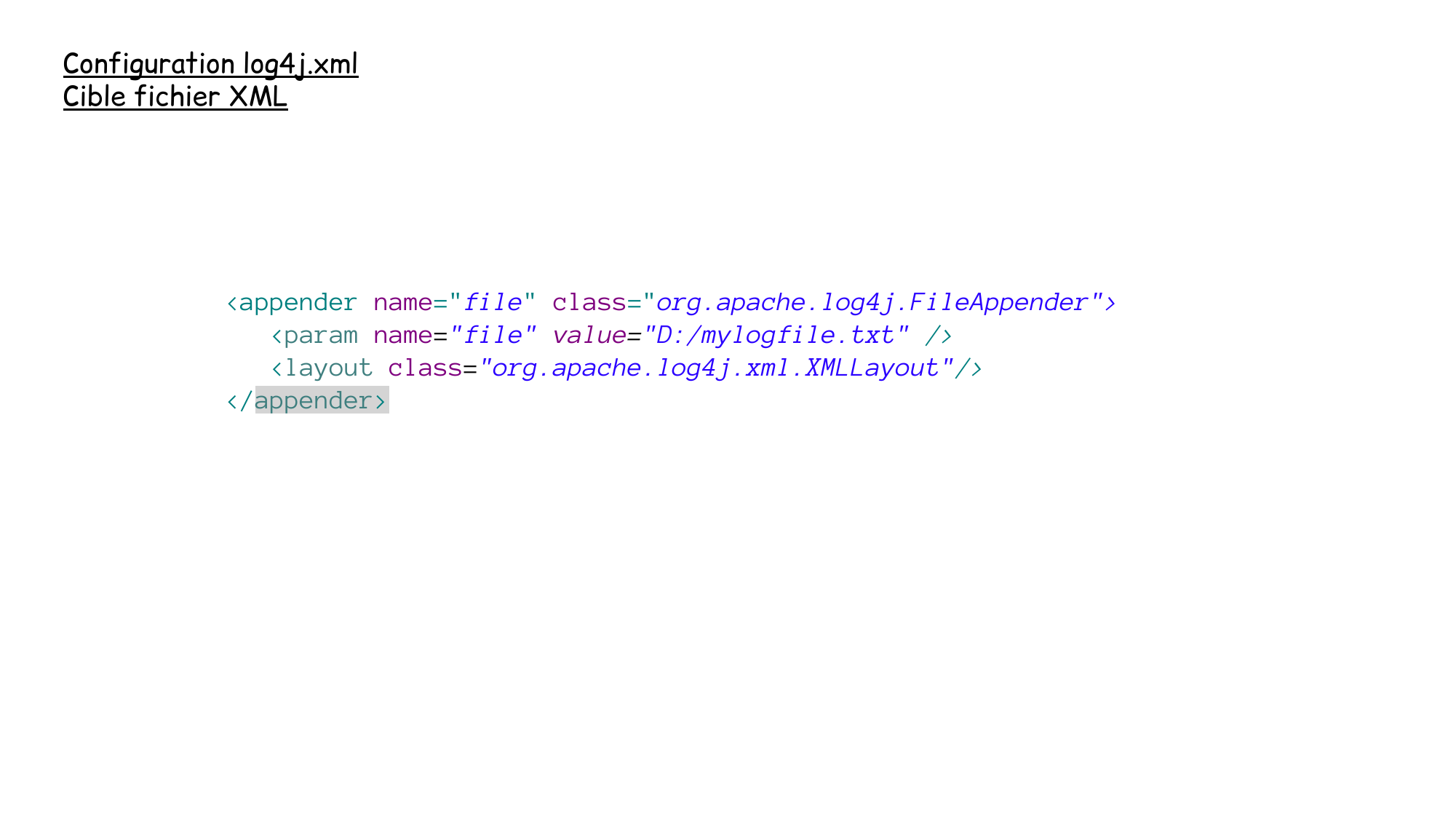

Configuration log4j.xml
Cible fichier XML
<appender name="file" class="org.apache.log4j.FileAppender">
   <param name="file" value="D:/mylogfile.txt" />
   <layout class="org.apache.log4j.xml.XMLLayout"/>
</appender>